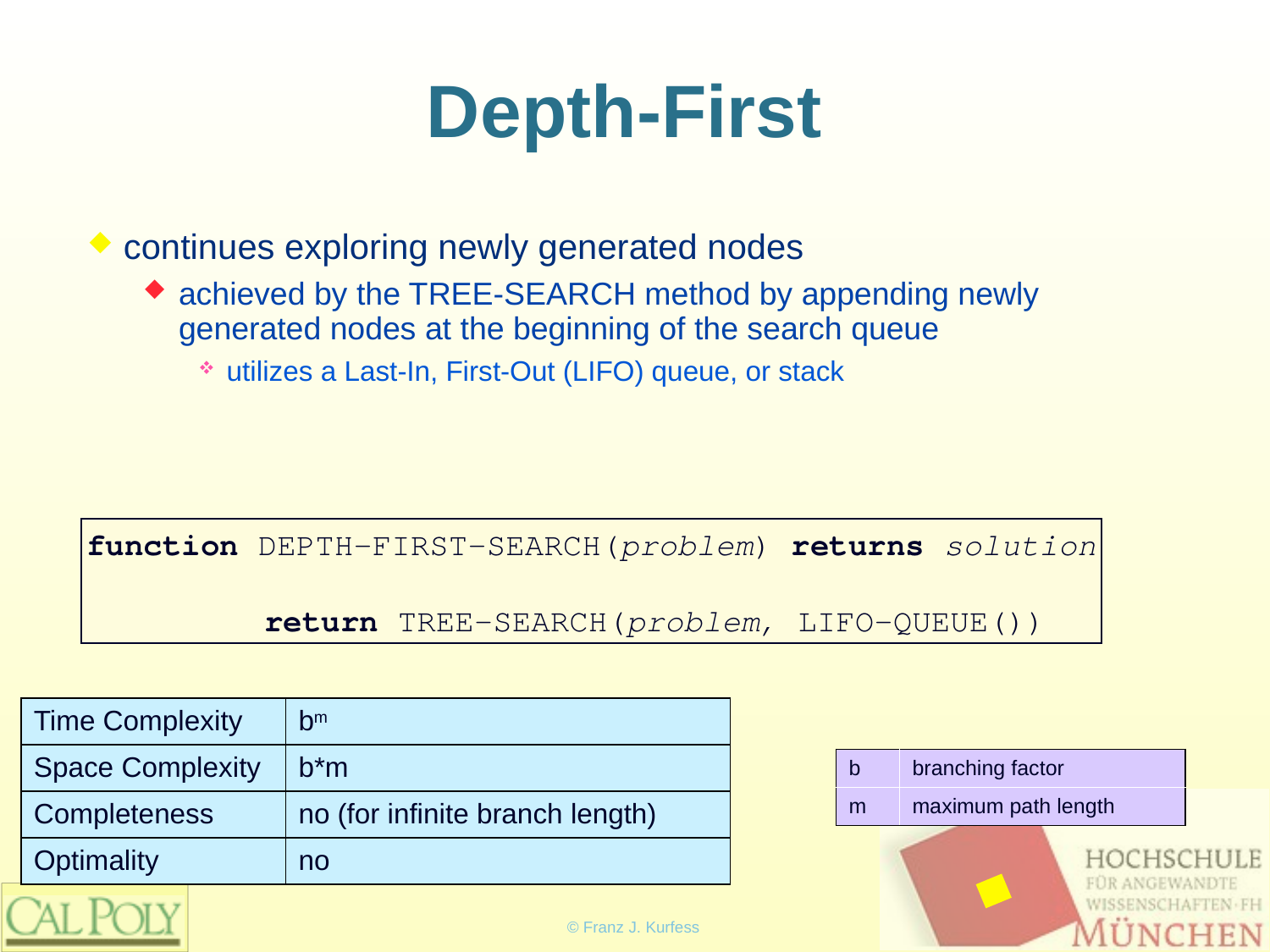

# Depth-First
continues exploring newly generated nodes
achieved by the TREE-SEARCH method by appending newly generated nodes at the beginning of the search queue
utilizes a Last-In, First-Out (LIFO) queue, or stack
function DEPTH-FIRST-SEARCH(problem) returns solution

	return TREE-SEARCH(problem, LIFO-QUEUE())
| Time Complexity | bm |
| --- | --- |
| Space Complexity | b\*m |
| Completeness | no (for infinite branch length) |
| Optimality | no |
| b | branching factor |
| --- | --- |
| m | maximum path length |
106